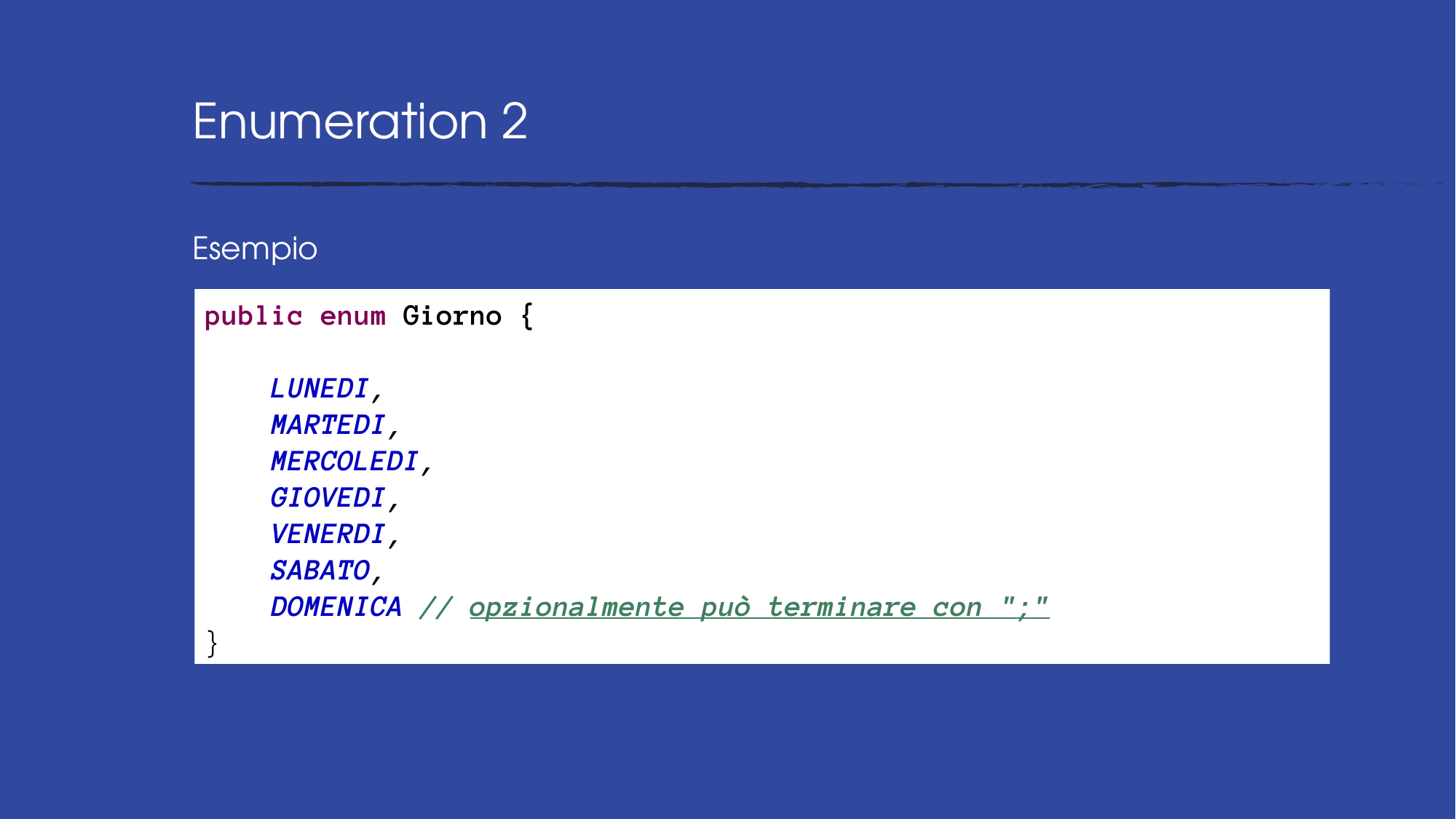

# Enumeration 2
Esempio
public enum Giorno {

    LUNEDI,
    MARTEDI,
    MERCOLEDI,
    GIOVEDI,
    VENERDI,
    SABATO,
    DOMENICA // opzionalmente può terminare con ";"
}